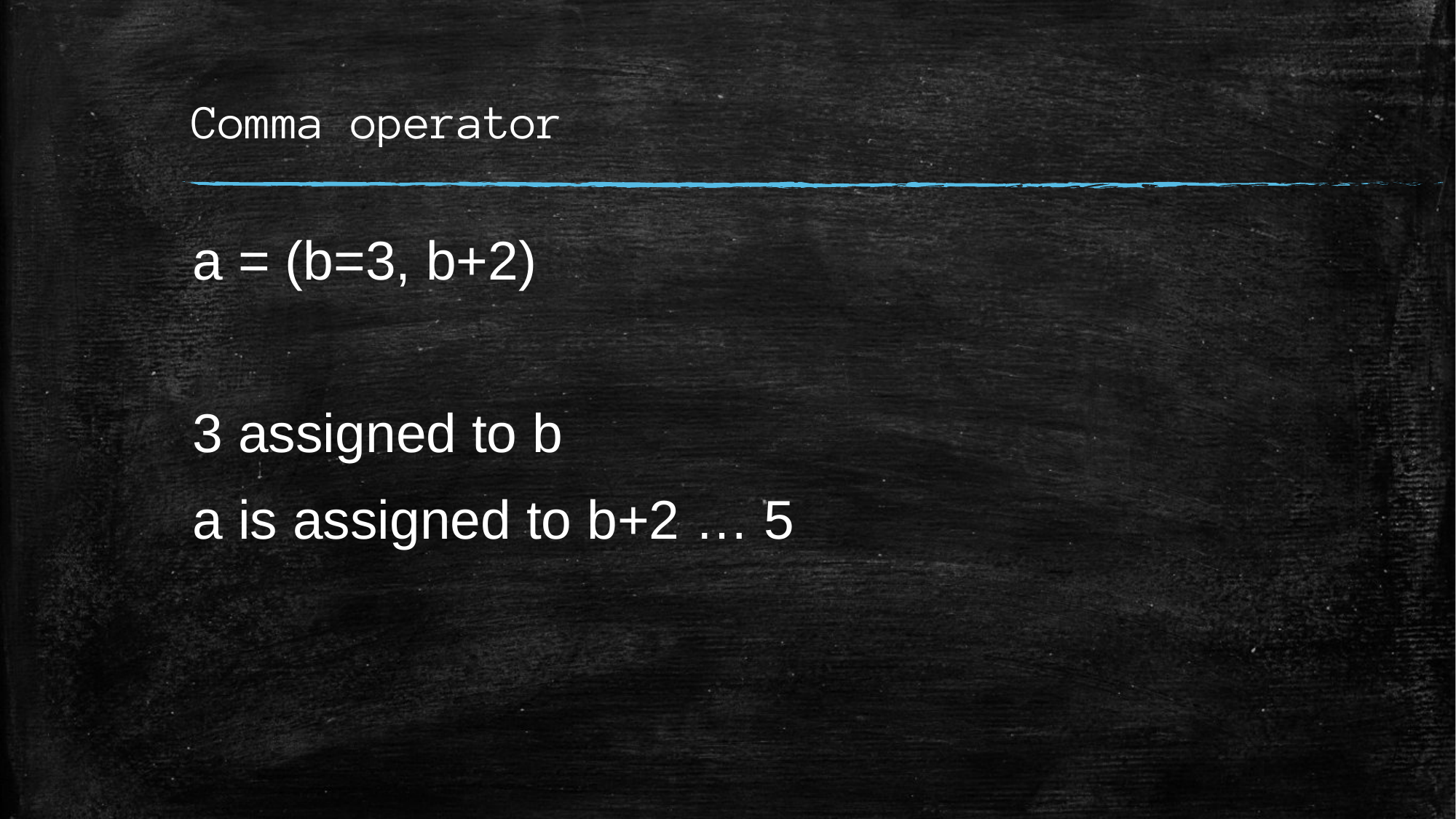

# Comma operator
a = (b=3, b+2)

3 assigned to b
a is assigned to b+2 … 5